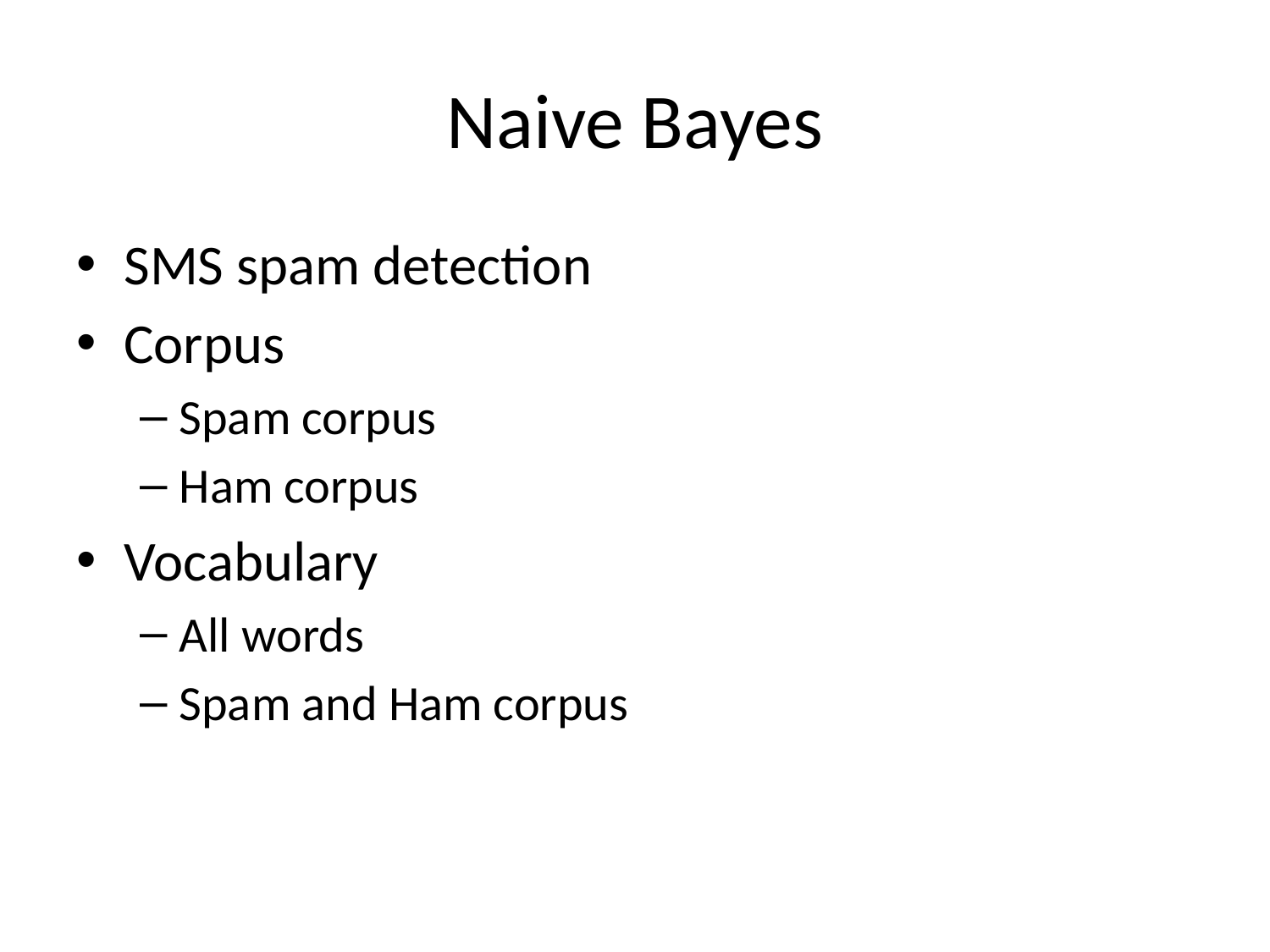

# Naive Bayes
SMS spam detection
Corpus
Spam corpus
Ham corpus
Vocabulary
All words
Spam and Ham corpus